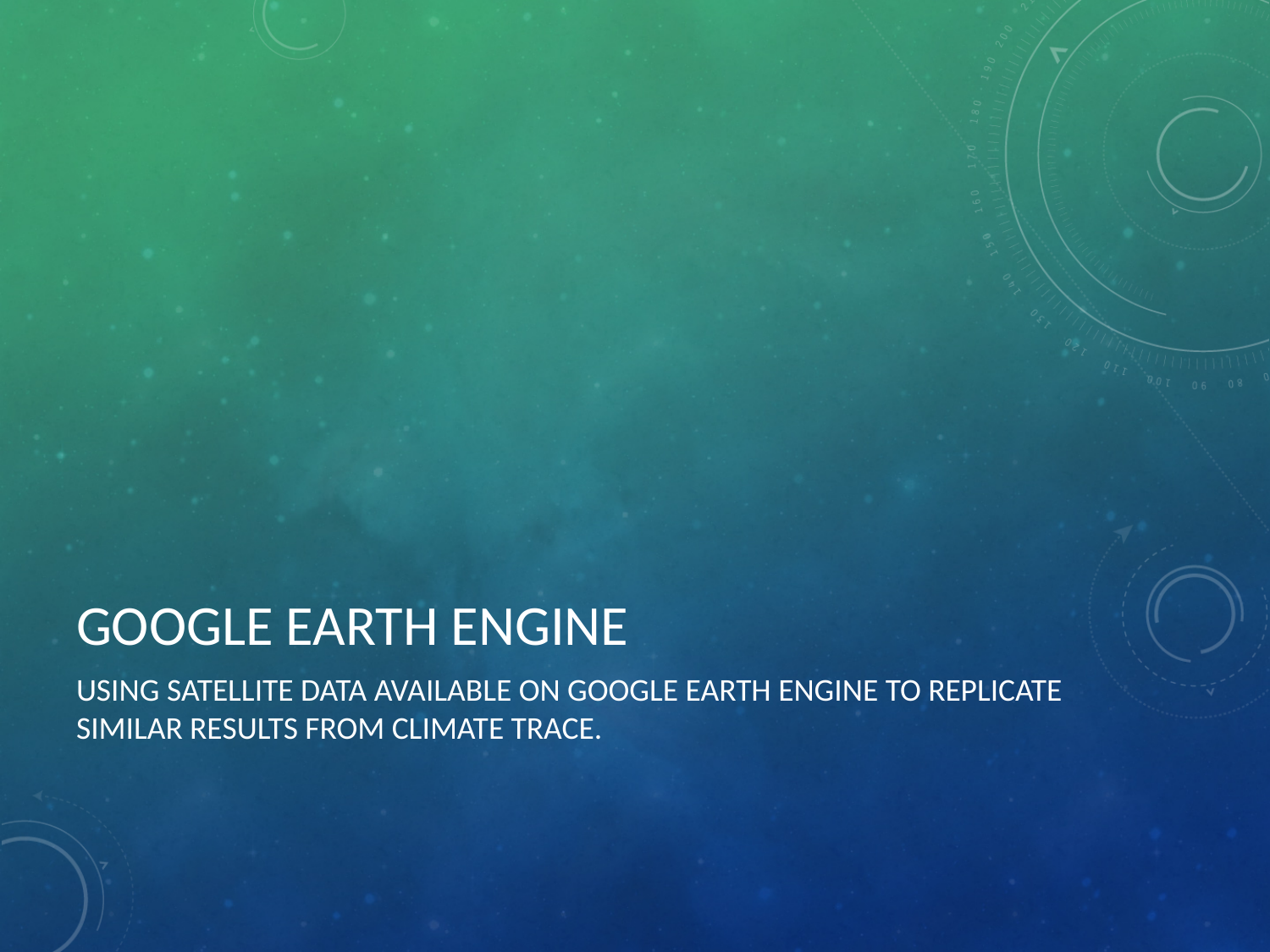

# Google Earth Engine
Using satellite data available on google earth engine to replicate similar results from climate trace.